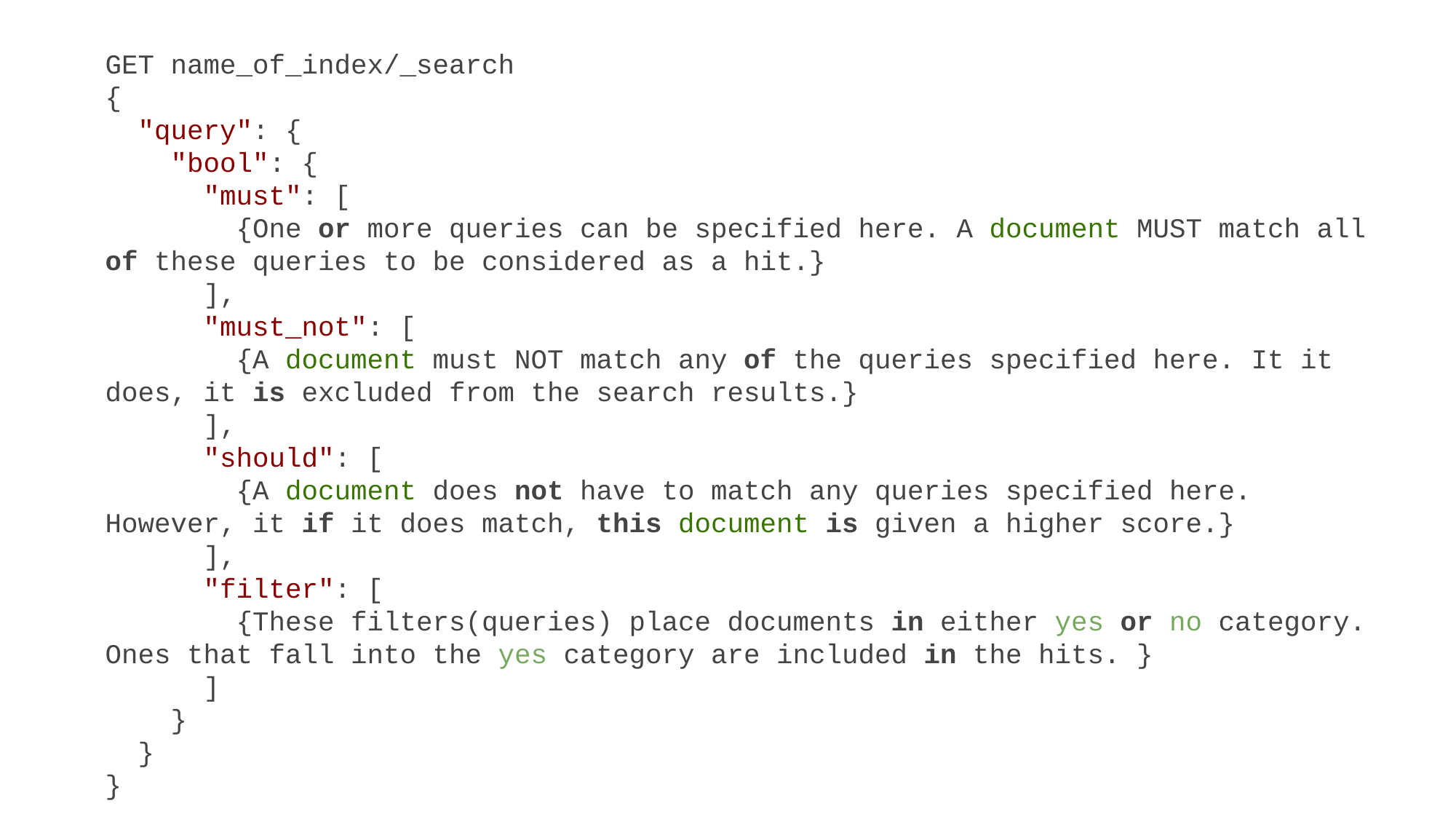

GET name_of_index/_search
{
  "query": {
    "bool": {
      "must": [
        {One or more queries can be specified here. A document MUST match all of these queries to be considered as a hit.}
      ],
      "must_not": [
        {A document must NOT match any of the queries specified here. It it does, it is excluded from the search results.}
      ],
      "should": [
        {A document does not have to match any queries specified here. However, it if it does match, this document is given a higher score.}
      ],
      "filter": [
        {These filters(queries) place documents in either yes or no category. Ones that fall into the yes category are included in the hits. }
      ]
    }
  }
}